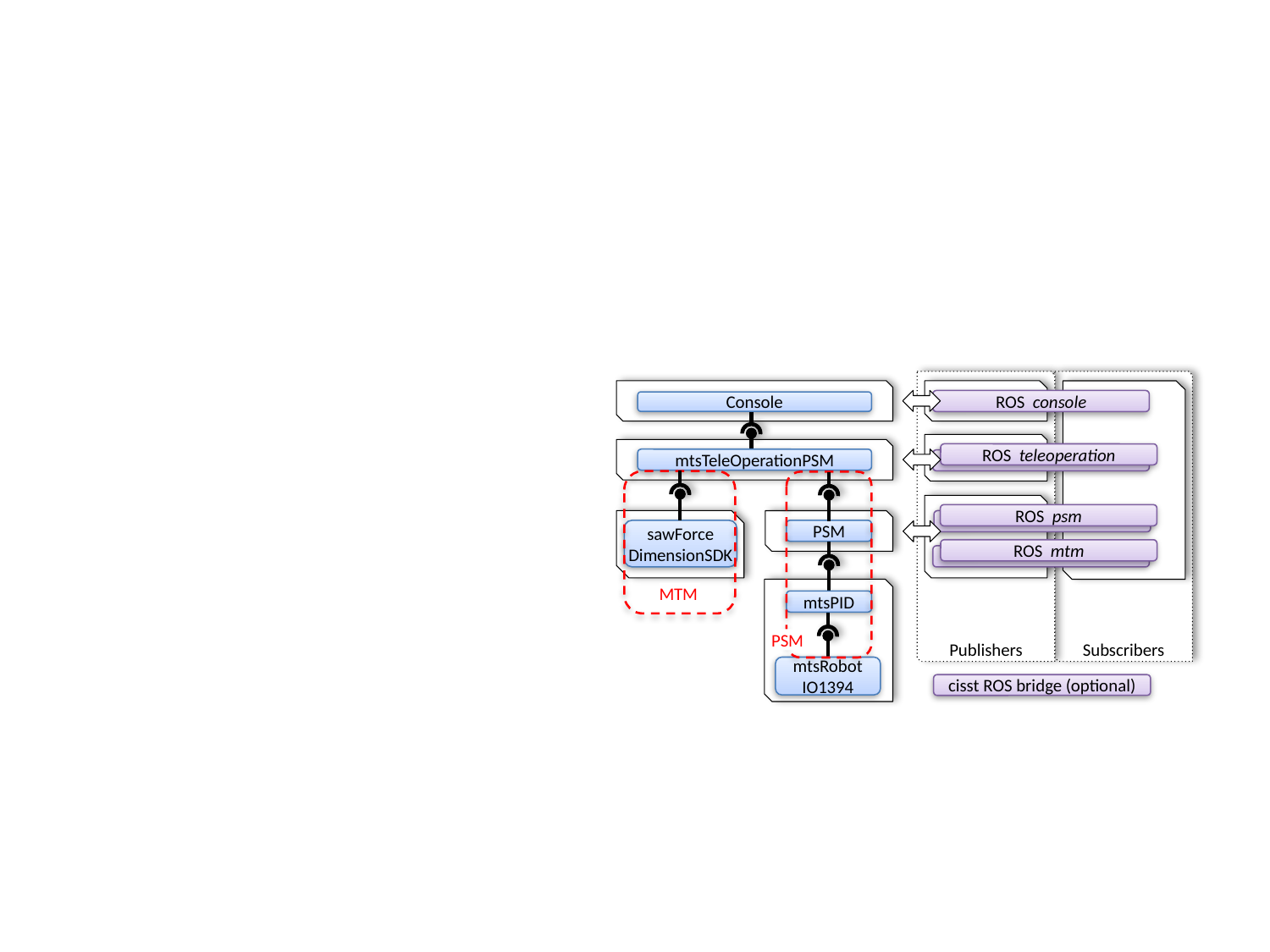

Publishers
Subscribers

ROS  console
Console

ROS  teleoperation

mtsTeleOperationPSM

ROS  psm

sawForce
DimensionSDK
PSM
ROS  mtm

MTM
mtsPID

PSM

mtsRobot
IO1394
cisst ROS bridge (optional)